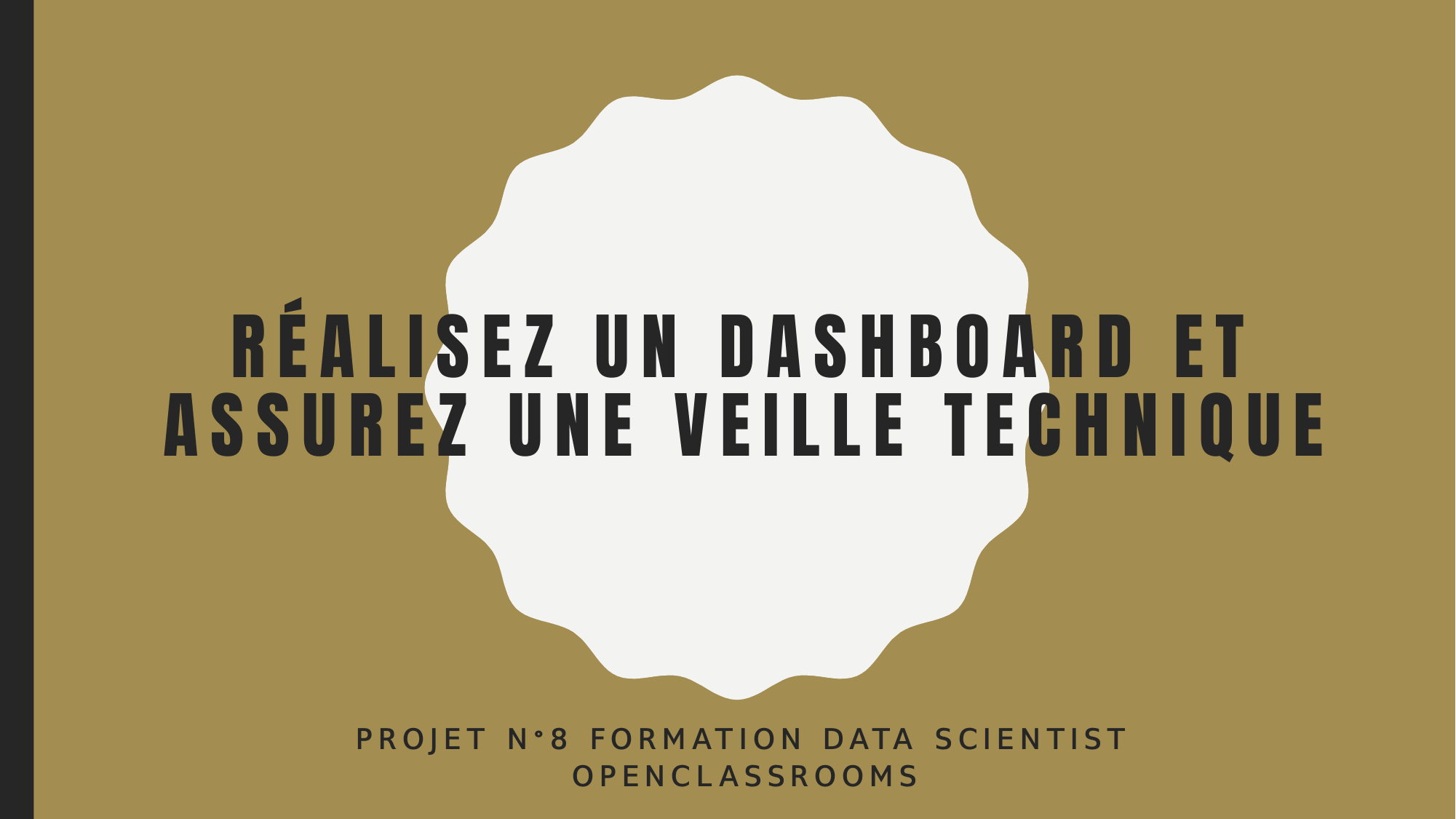

# Réalisez un dashboard et assurez une veille technique
Projet n°8 formation Data scientist OpenClassrooms